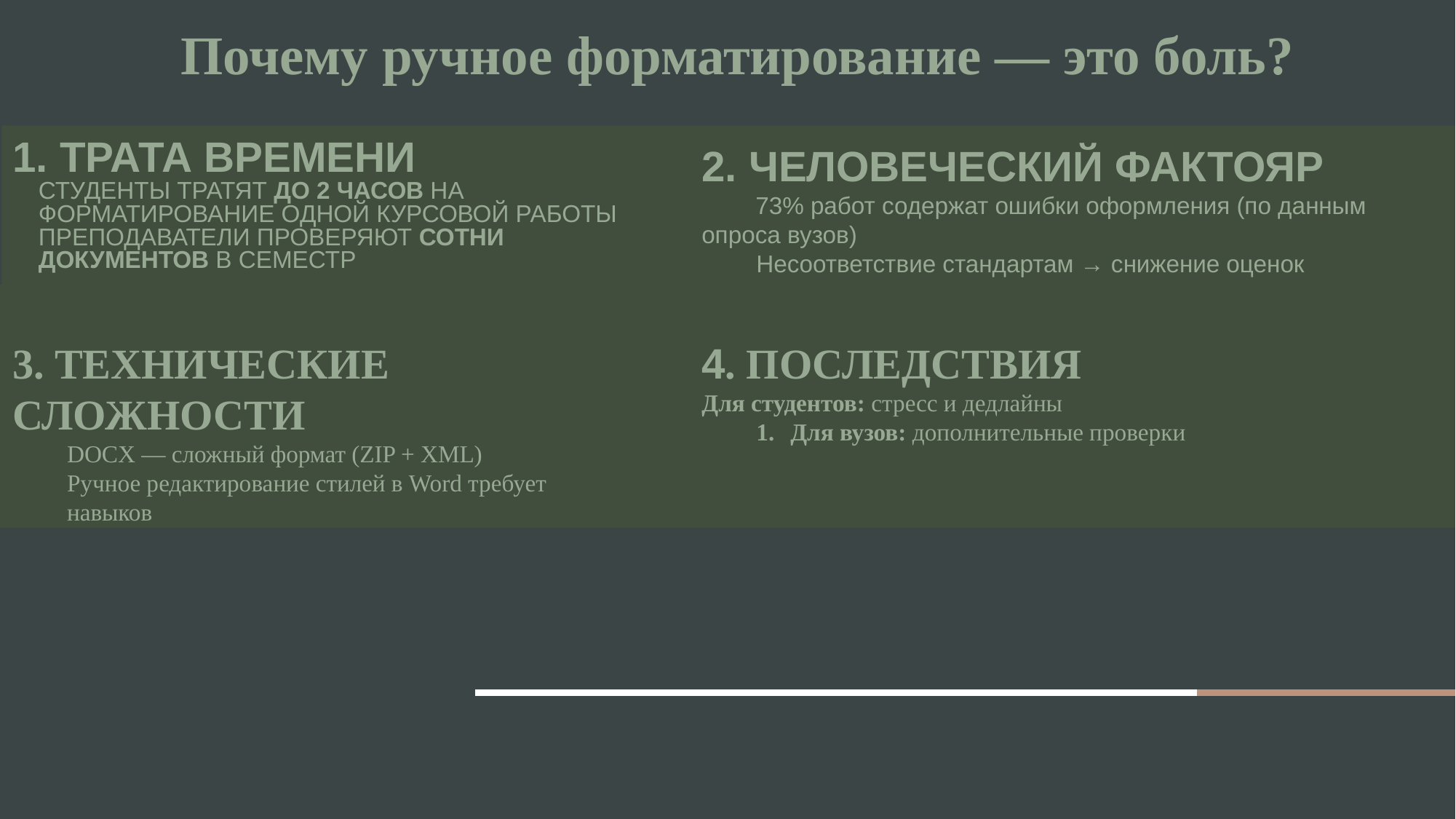

Почему ручное форматирование — это боль?

# Трата времени Студенты тратят до 2 часов на форматирование одной курсовой работы Преподаватели проверяют сотни документов в семестр
2. ЧЕЛОВЕЧЕСКИЙ ФАКТОЯР
        73% работ содержат ошибки оформления (по данным опроса вузов)
Несоответствие стандартам → снижение оценок

3. ТЕХНИЧЕСКИЕ СЛОЖНОСТИ
DOCX — сложный формат (ZIP + XML)
Ручное редактирование стилей в Word требует навыков
4. ПОСЛЕДСТВИЯ
Для студентов: стресс и дедлайны
Для вузов: дополнительные проверки